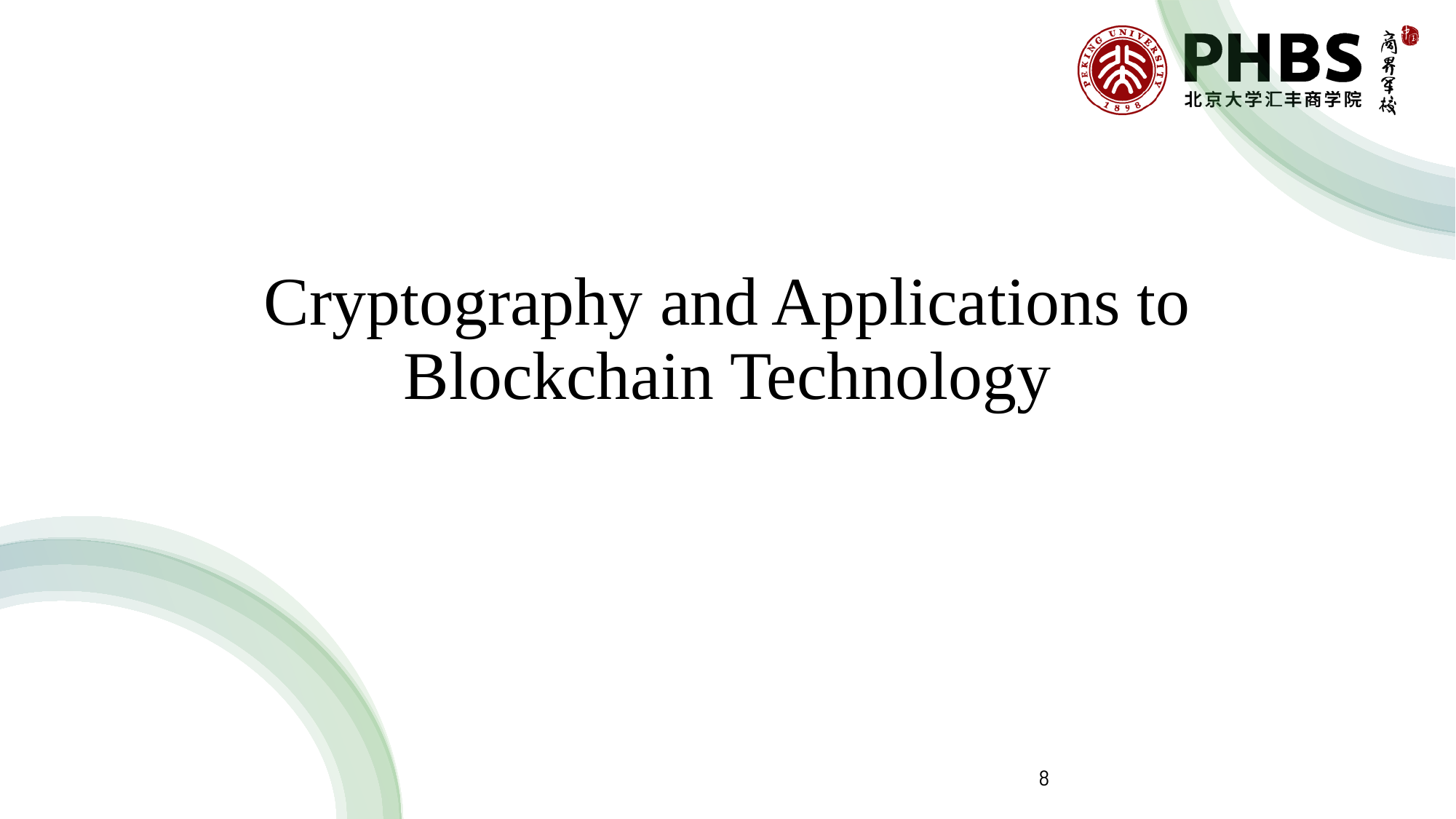

# Cryptography and Applications to Blockchain Technology

8